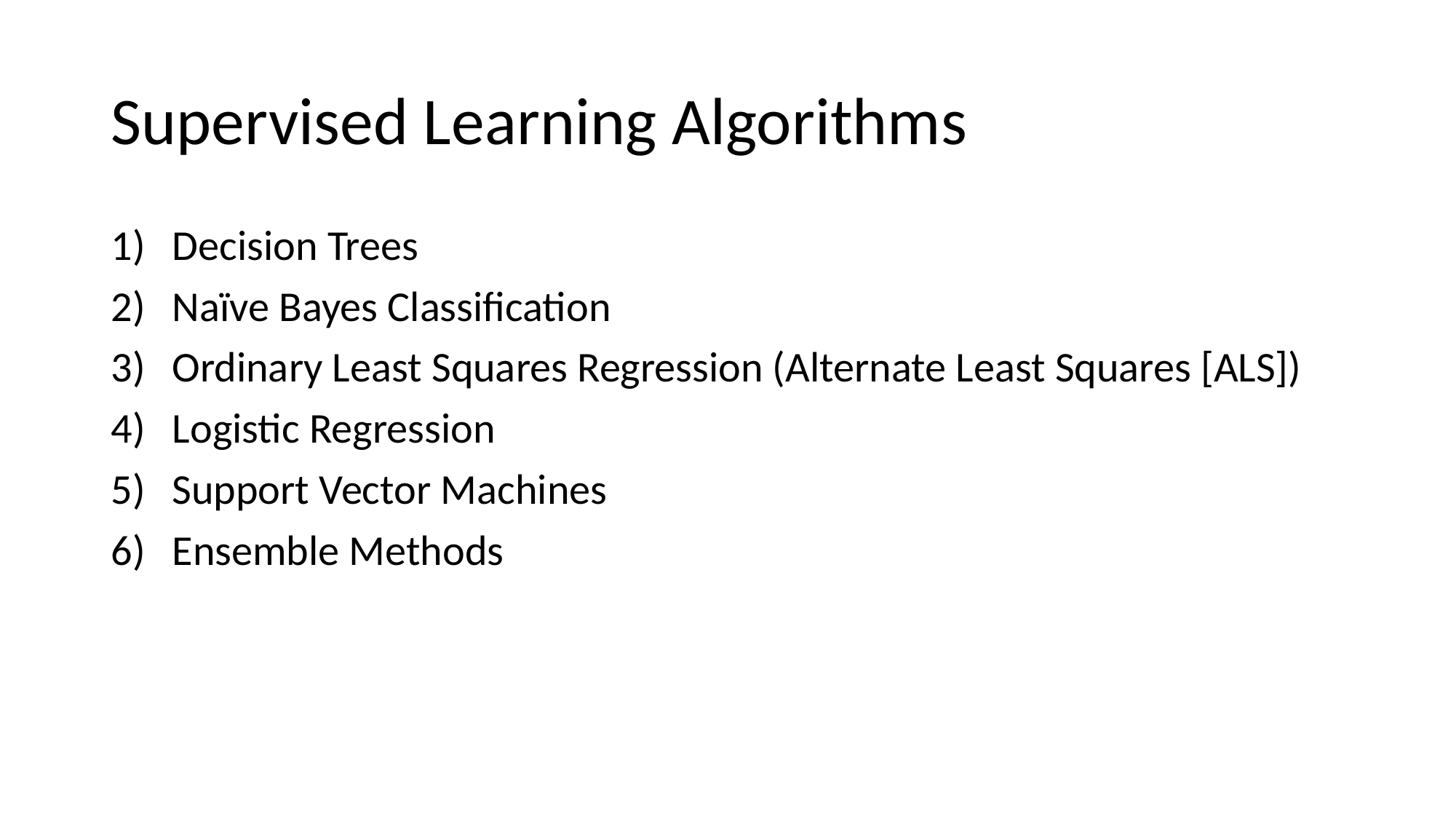

# Supervised Learning Algorithms
Decision Trees
Naïve Bayes Classification
Ordinary Least Squares Regression (Alternate Least Squares [ALS])
Logistic Regression
Support Vector Machines
Ensemble Methods